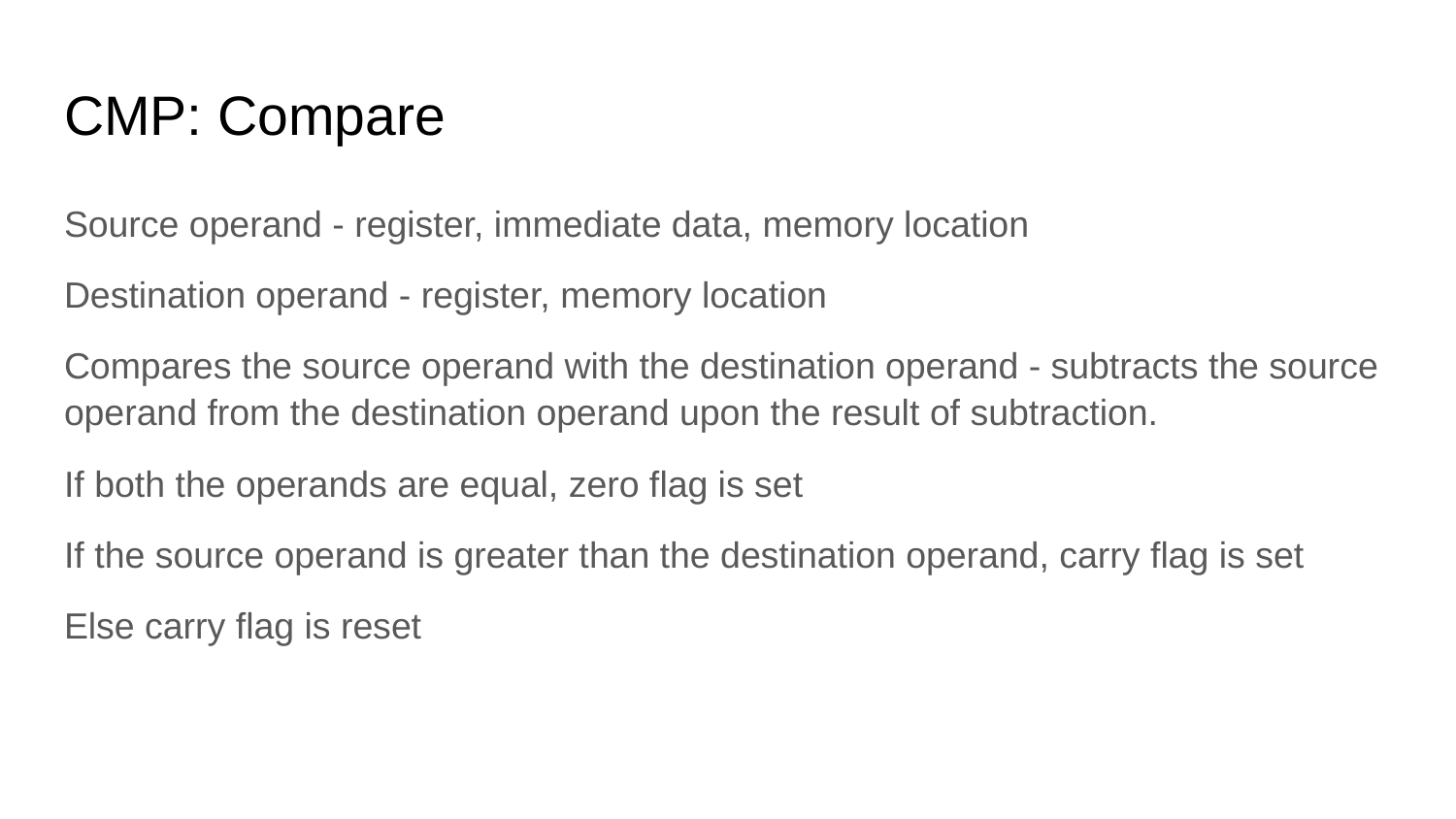

# CMP: Compare
Source operand - register, immediate data, memory location
Destination operand - register, memory location
Compares the source operand with the destination operand - subtracts the source operand from the destination operand upon the result of subtraction.
If both the operands are equal, zero flag is set
If the source operand is greater than the destination operand, carry flag is set
Else carry flag is reset